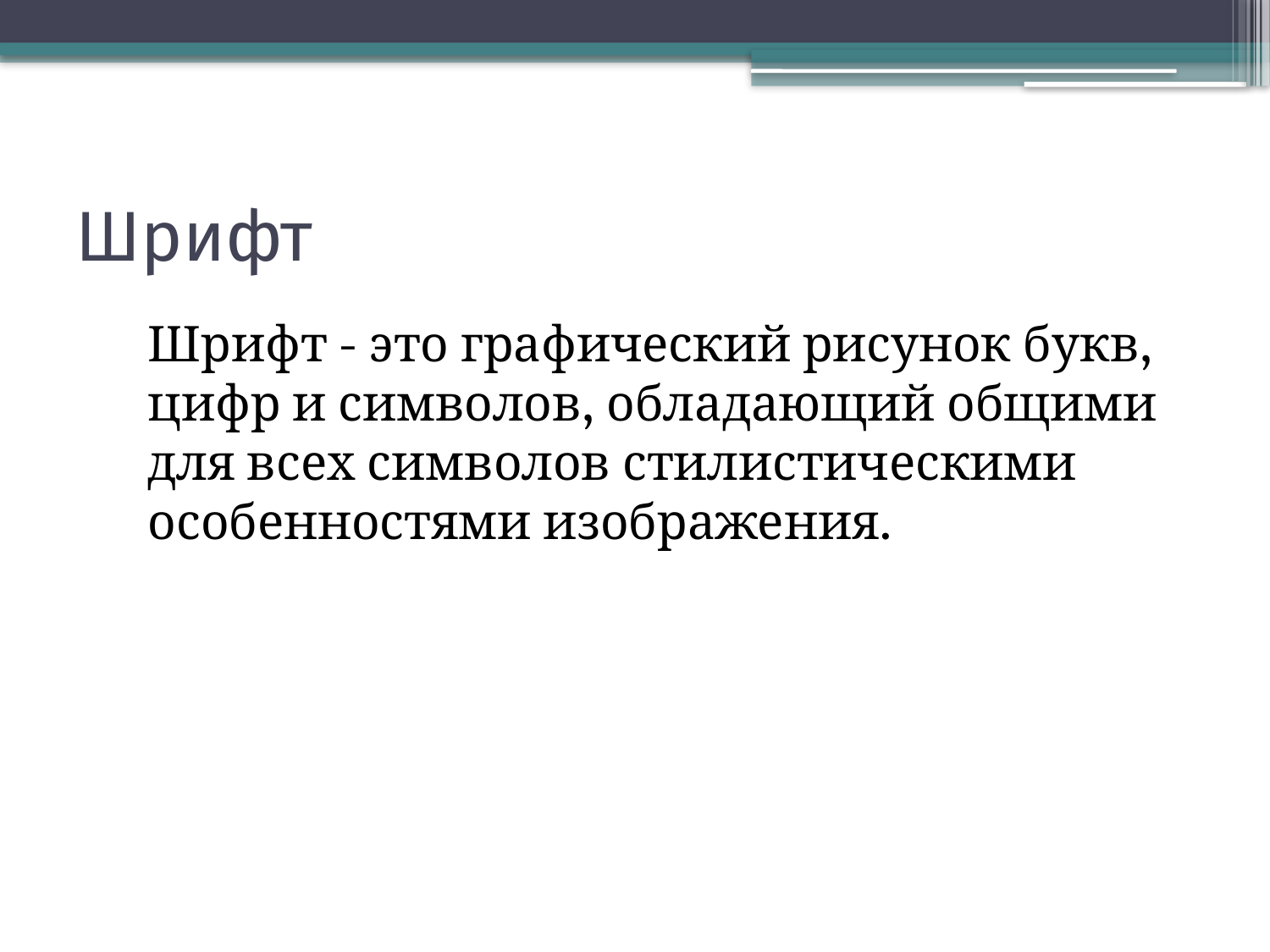

# Шрифт
   Шрифт - это графический рисунок букв, цифр и символов, обладающий общими для всех символов стилистическими особенностями изображения.